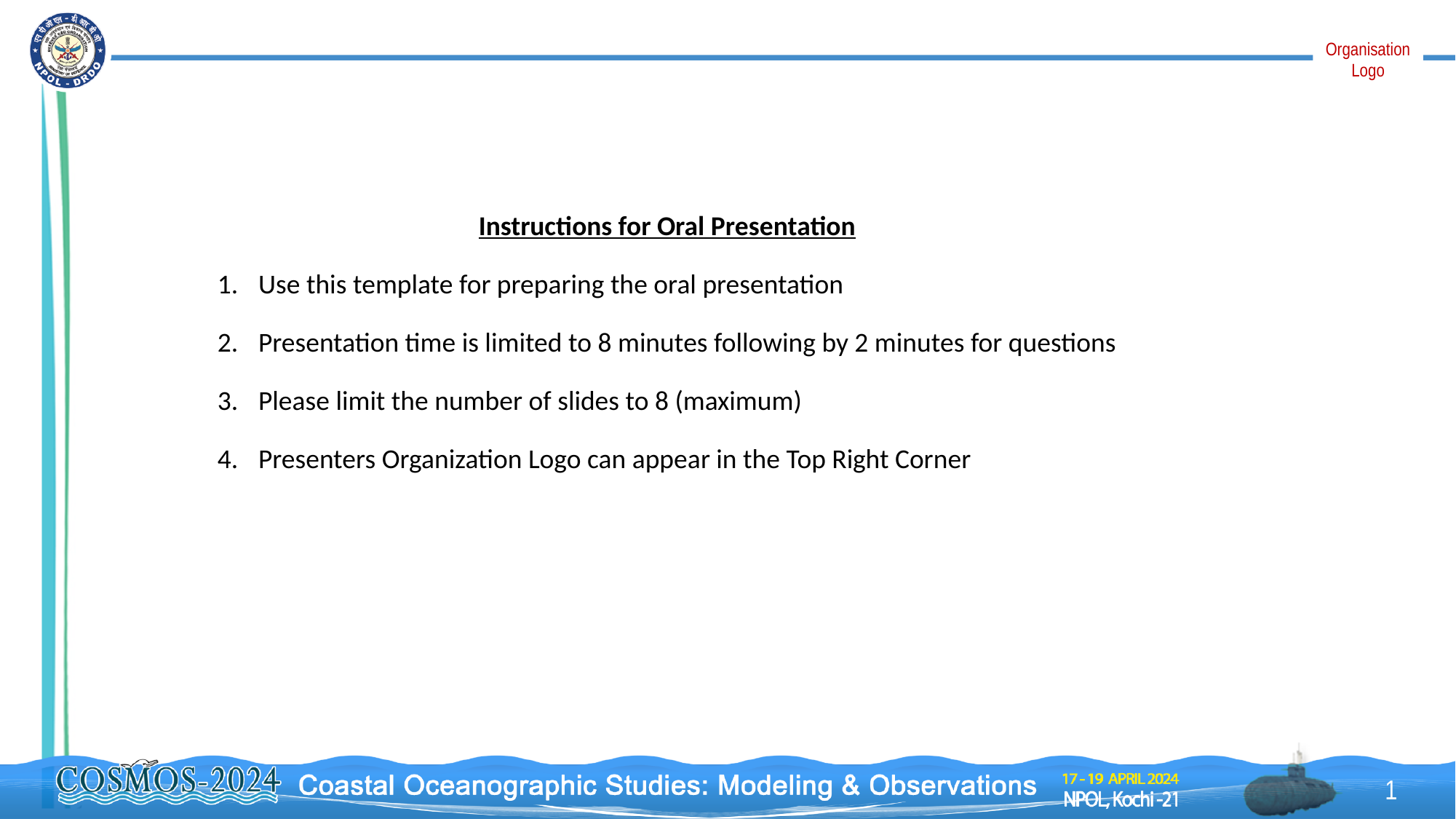

Organisation
Logo
Instructions for Oral Presentation
Use this template for preparing the oral presentation
Presentation time is limited to 8 minutes following by 2 minutes for questions
Please limit the number of slides to 8 (maximum)
Presenters Organization Logo can appear in the Top Right Corner

1